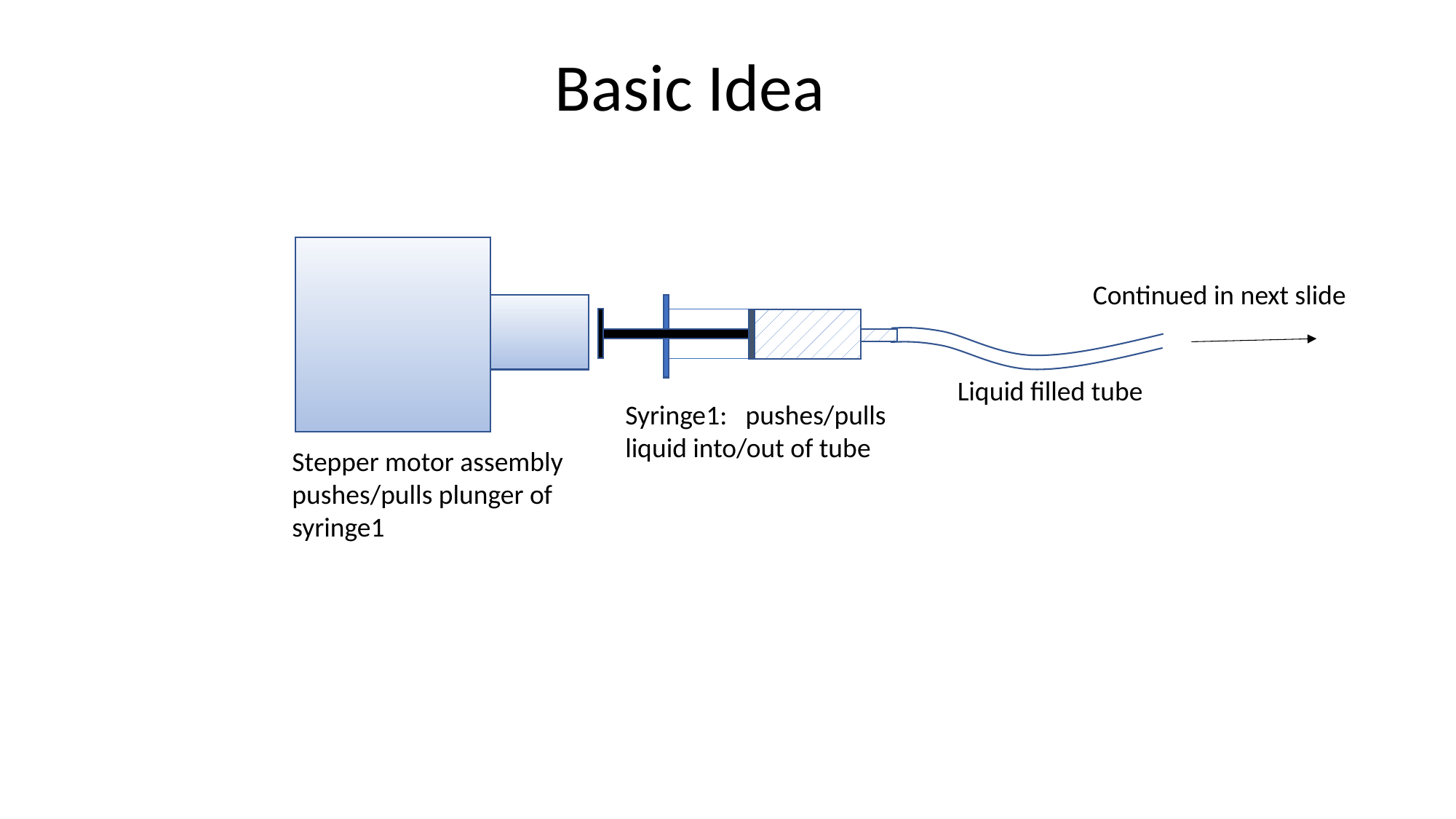

Basic Idea

Continued in next slide

Liquid filled tube
Syringe1:   pushes/pulls liquid into/out of tube
Stepper motor assembly pushes/pulls plunger of syringe1